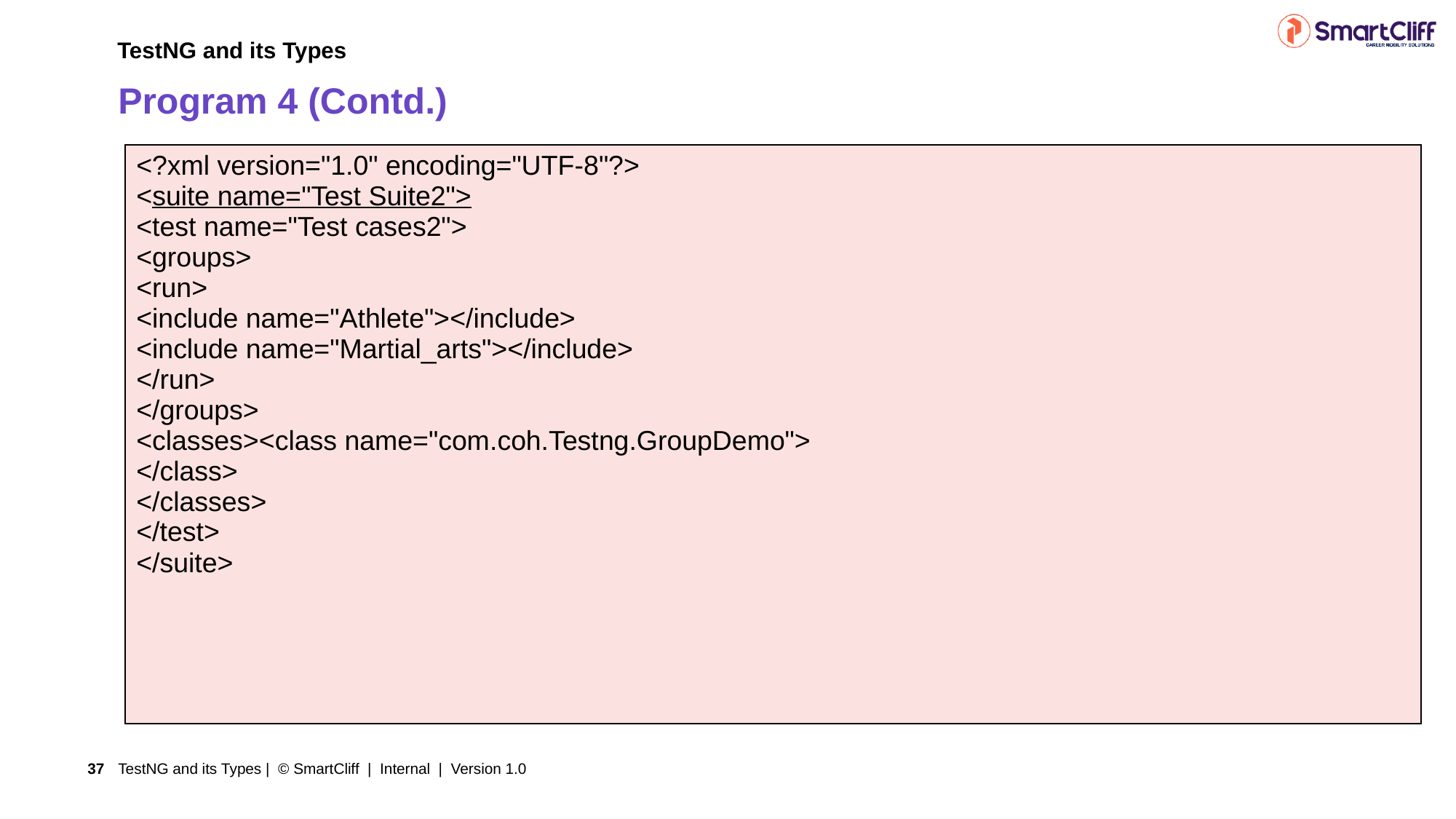

TestNG and its Types
# Program 4 (Contd.)
| <?xml version="1.0" encoding="UTF-8"?> <suite name="Test Suite2"> <test name="Test cases2"> <groups> <run> <include name="Athlete"></include> <include name="Martial\_arts"></include> </run> </groups> <classes><class name="com.coh.Testng.GroupDemo"> </class> </classes> </test> </suite> |
| --- |
TestNG and its Types |  © SmartCliff  |  Internal  |  Version 1.0
37